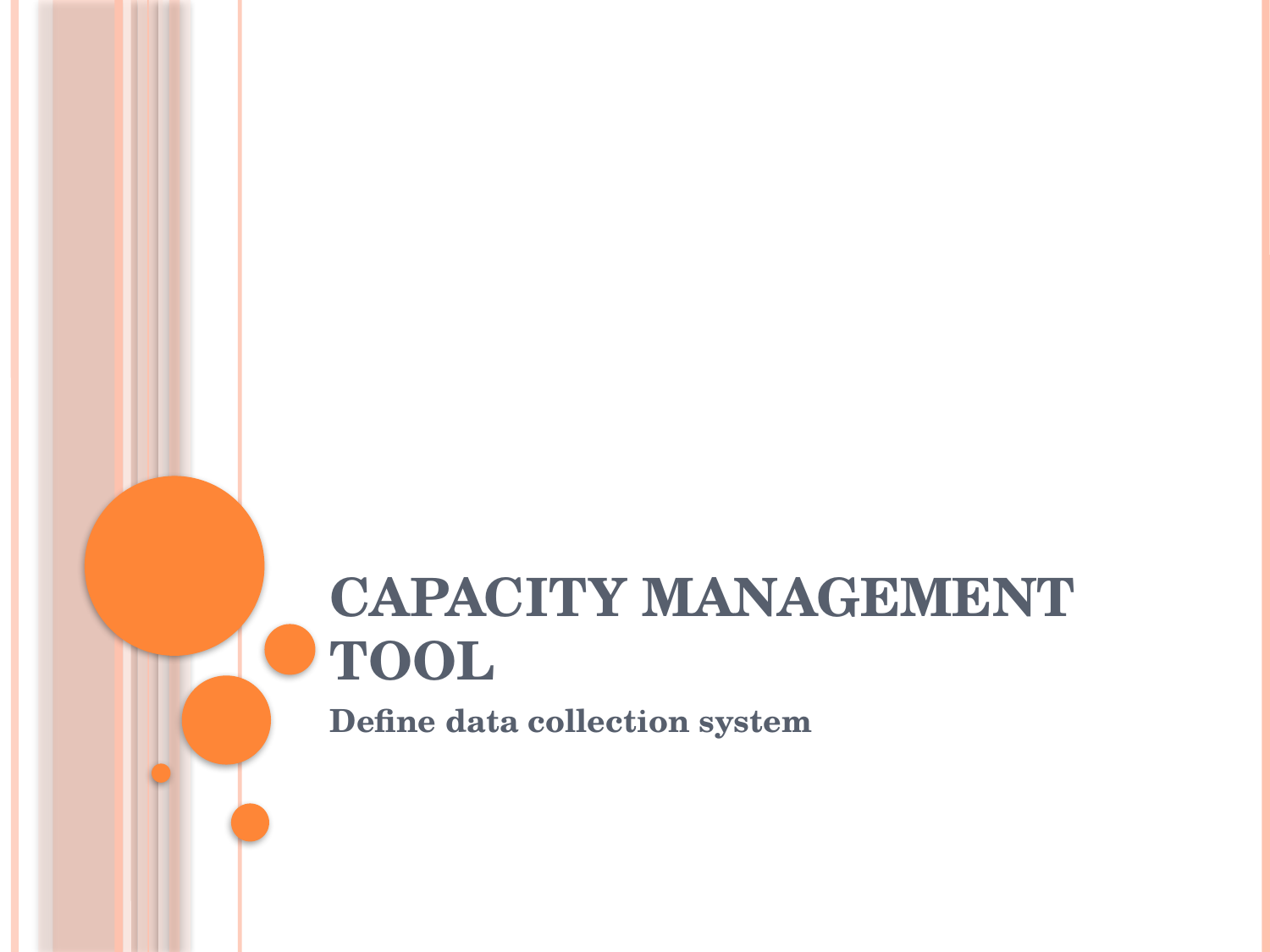

# Capacity management tool
Define data collection system